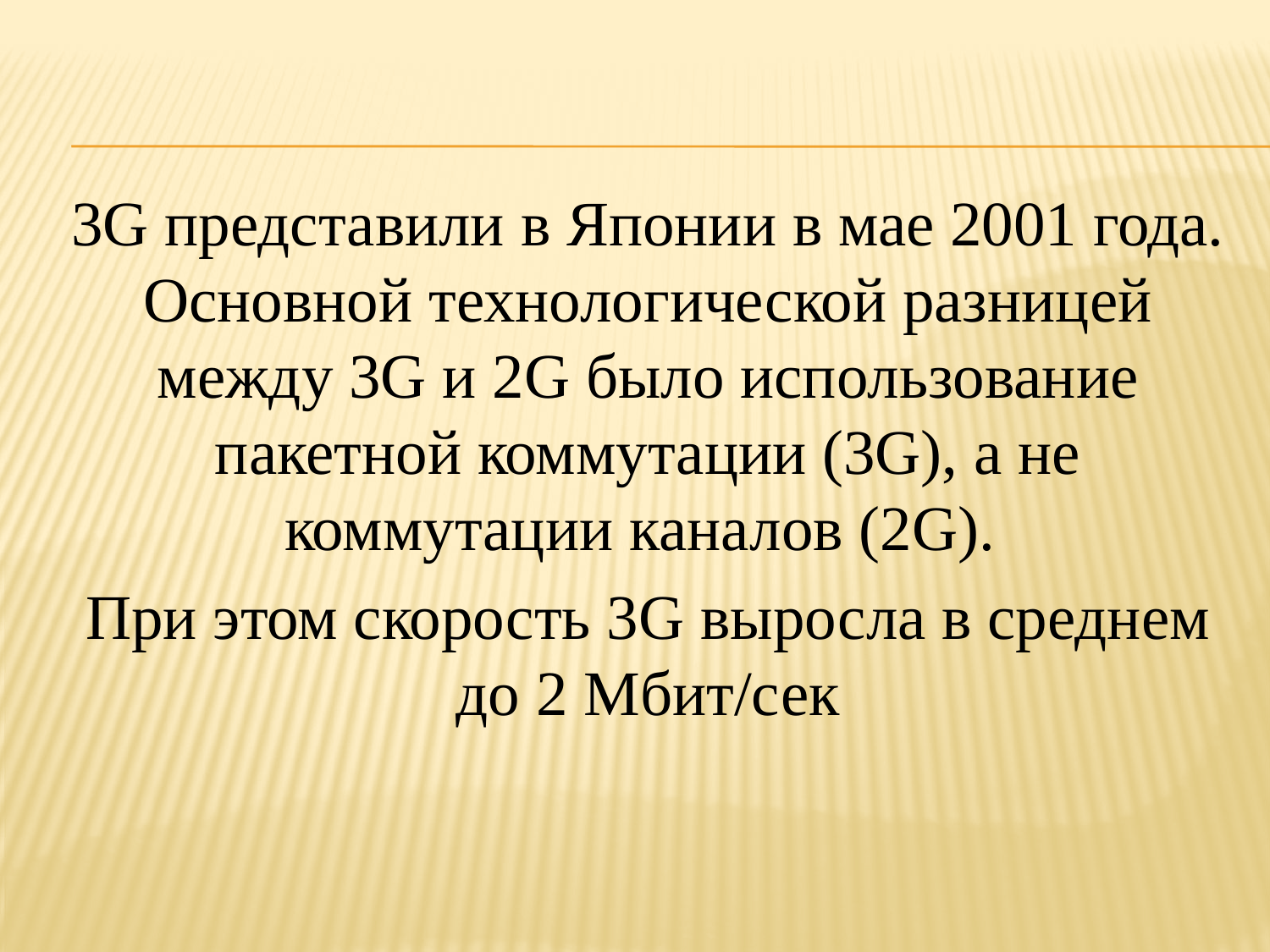

3G представили в Японии в мае 2001 года. Основной технологической разницей между 3G и 2G было использование пакетной коммутации (3G), а не коммутации каналов (2G).
При этом скорость 3G выросла в среднем до 2 Мбит/сек